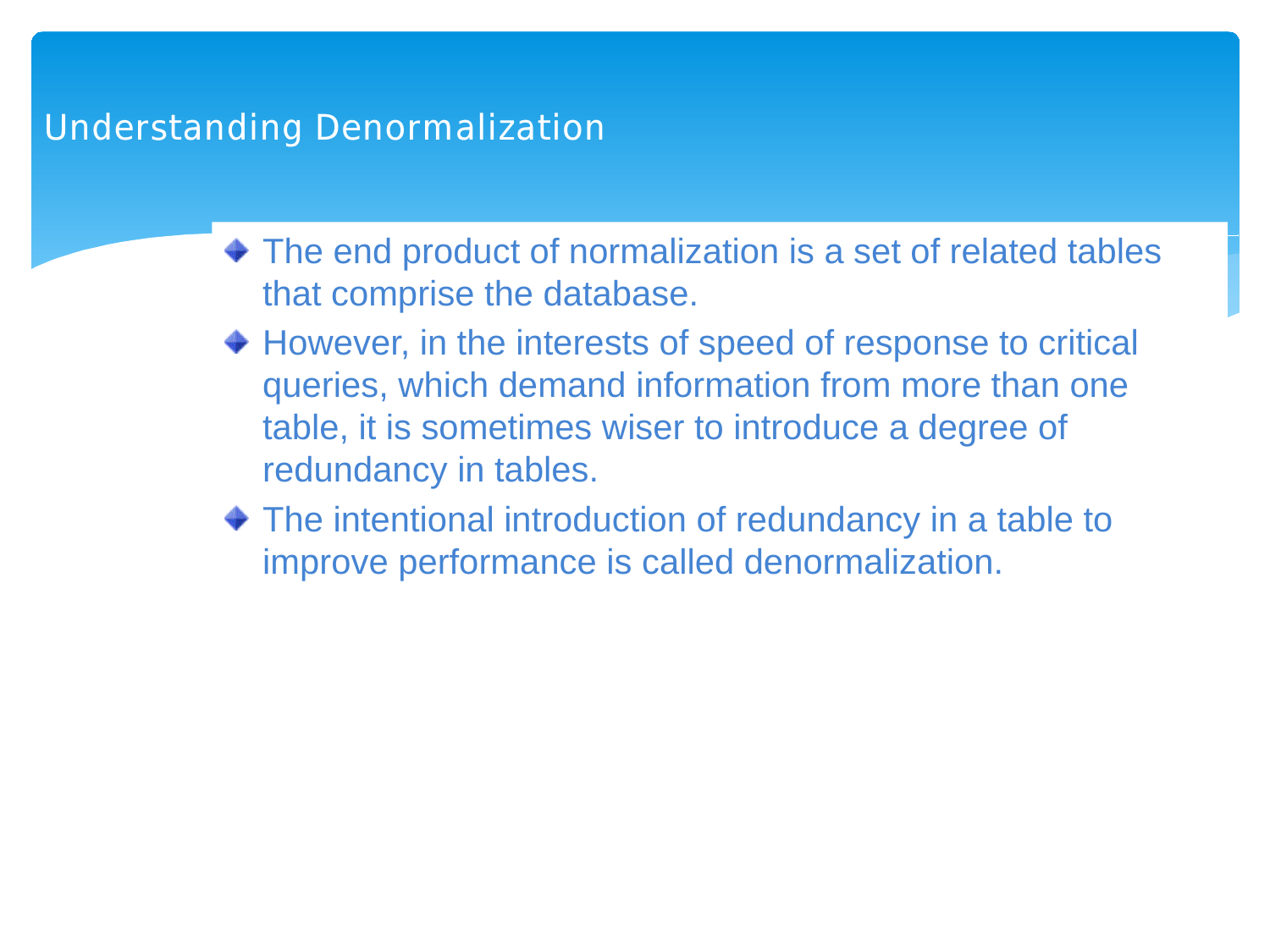

Understanding Denormalization
The end product of normalization is a set of related tables that comprise the database.
However, in the interests of speed of response to critical queries, which demand information from more than one table, it is sometimes wiser to introduce a degree of redundancy in tables.
The intentional introduction of redundancy in a table to improve performance is called denormalization.